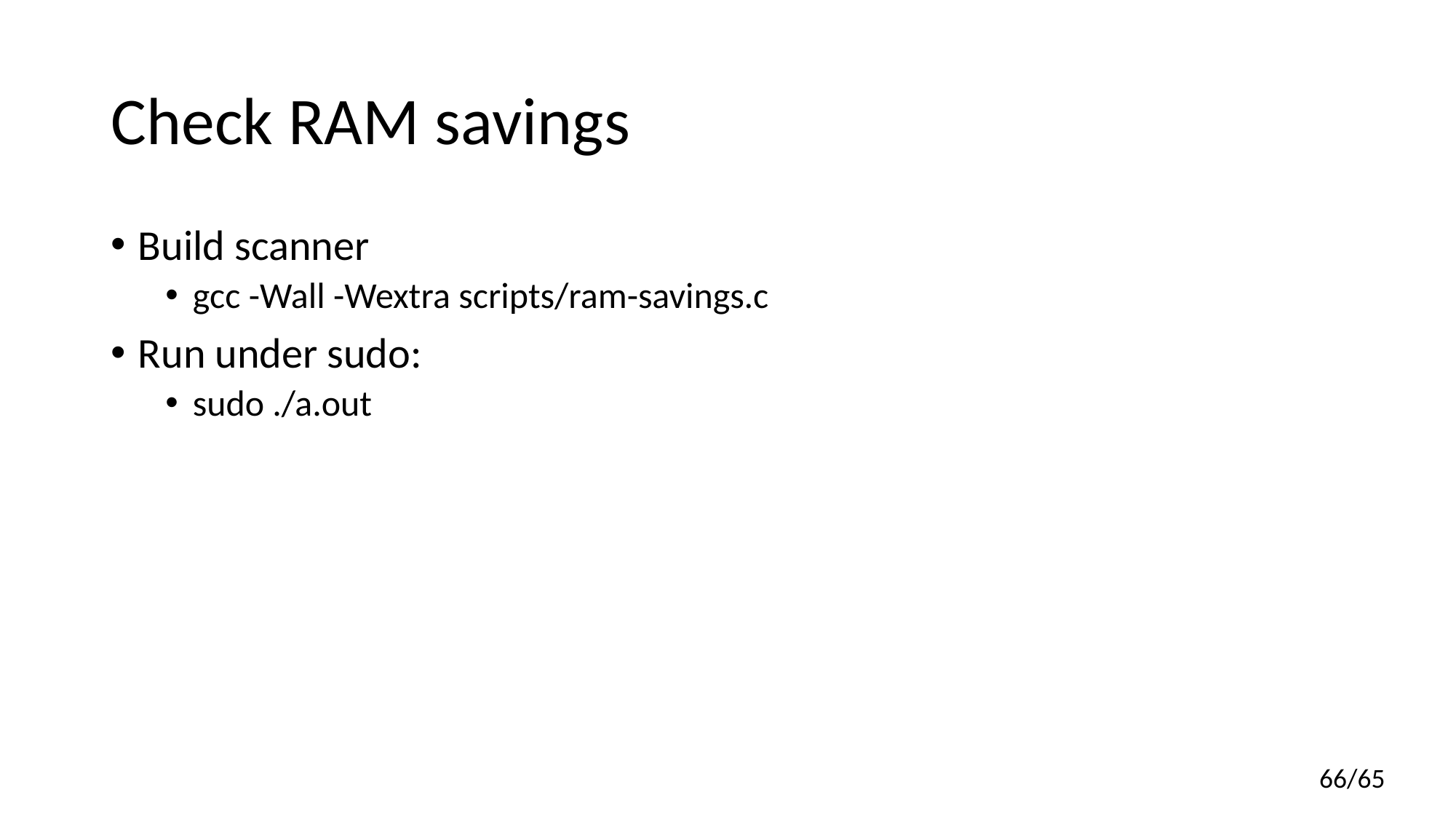

# Check RAM savings
Build scanner
gcc -Wall -Wextra scripts/ram-savings.c
Run under sudo:
sudo ./a.out